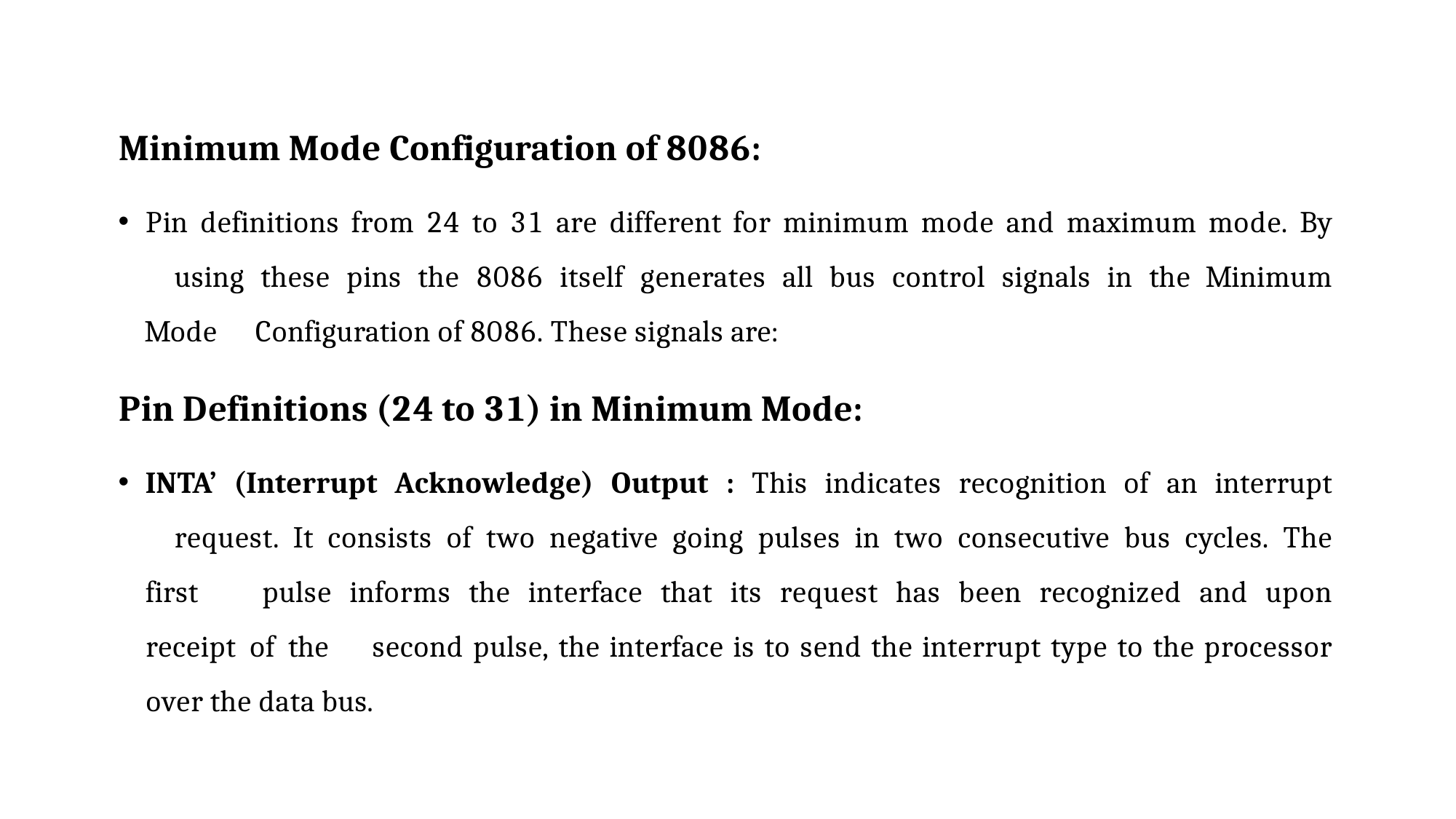

# Minimum Mode Configuration of 8086:
Pin definitions from 24 to 31 are different for minimum mode and maximum mode. By 	using these pins the 8086 itself generates all bus control signals in the Minimum Mode 	Configuration of 8086. These signals are:

Pin Definitions (24 to 31) in Minimum Mode:
INTA’  (Interrupt  Acknowledge)  Output  :  This  indicates  recognition  of  an  interrupt 	request. It consists of two negative going pulses in two consecutive bus cycles. The first 	pulse informs the interface that its request has been recognized and upon receipt of the 	second pulse, the interface is to send the interrupt type to the processor over the data bus.